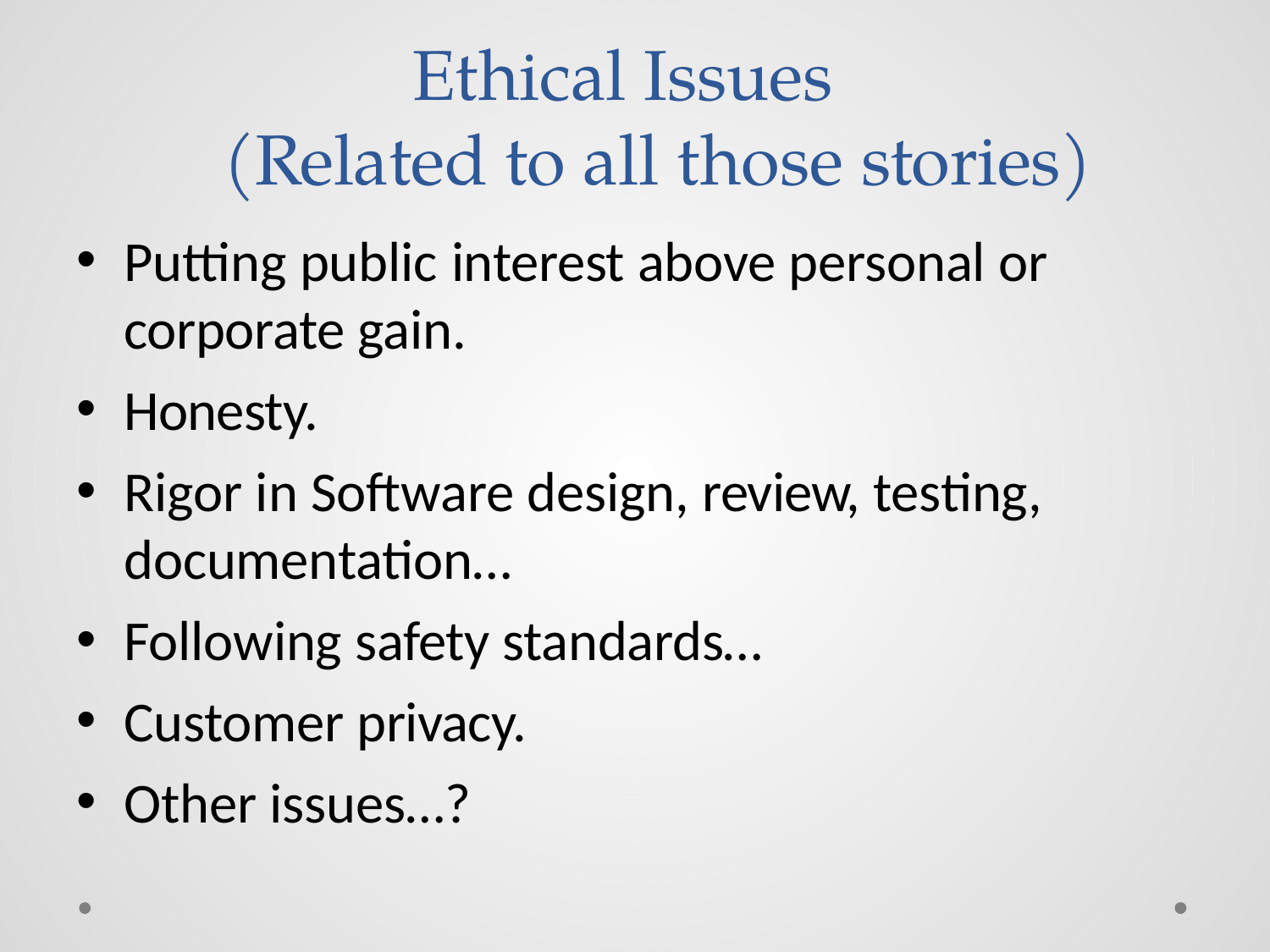

# Ethical Issues (Related to all those stories)
Putting public interest above personal or  corporate gain.
Honesty.
Rigor in Software design, review, testing,  documentation…
Following safety standards…
Customer privacy.
Other issues…?